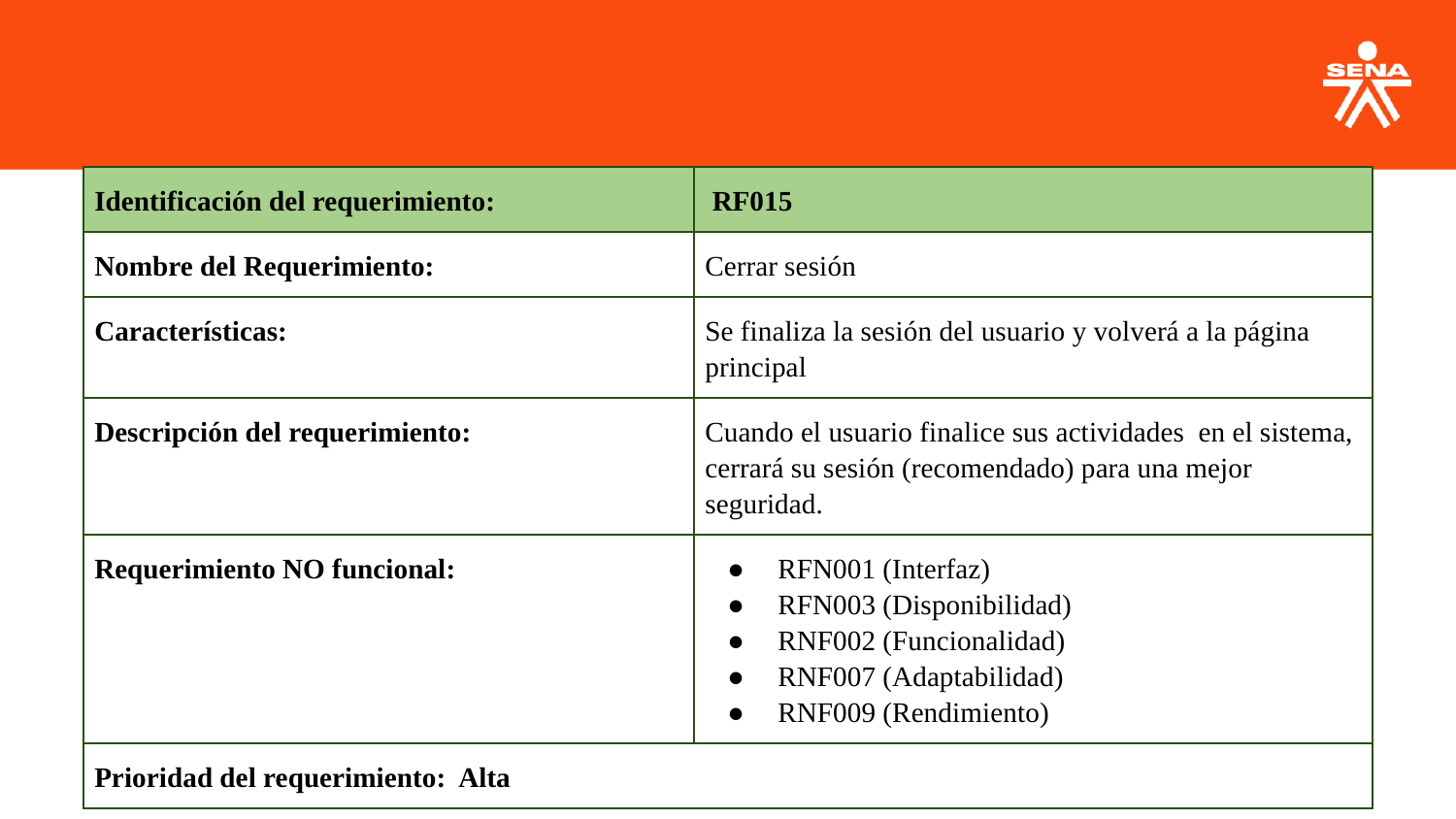

| Identificación del requerimiento: | RF015 |
| --- | --- |
| Nombre del Requerimiento: | Cerrar sesión |
| Características: | Se finaliza la sesión del usuario y volverá a la página principal |
| Descripción del requerimiento: | Cuando el usuario finalice sus actividades en el sistema, cerrará su sesión (recomendado) para una mejor seguridad. |
| Requerimiento NO funcional: | RFN001 (Interfaz) RFN003 (Disponibilidad) RNF002 (Funcionalidad) RNF007 (Adaptabilidad) RNF009 (Rendimiento) |
| Prioridad del requerimiento: Alta |  |